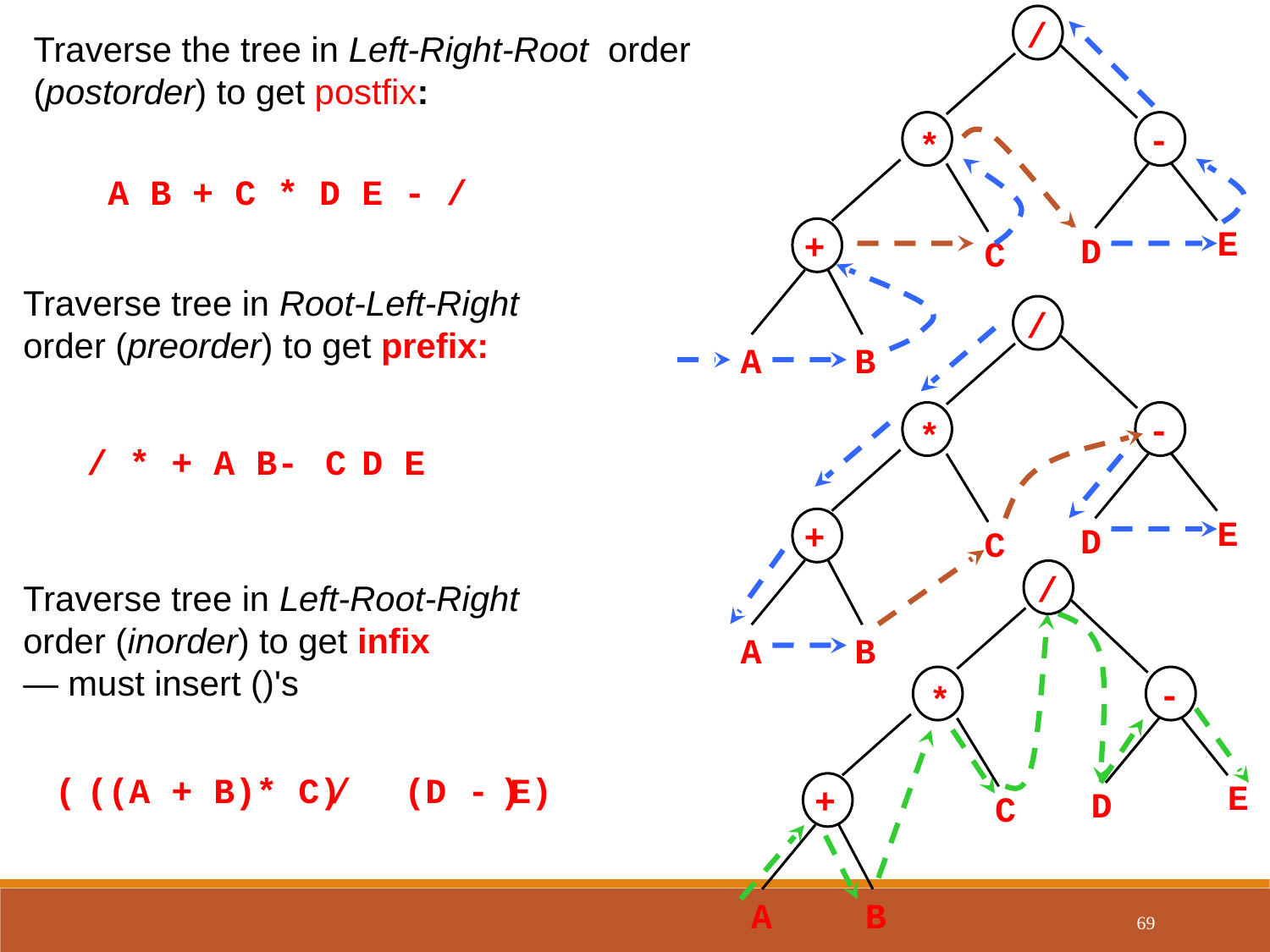

/

-
*

E
+
D
C

A
B

Traverse the tree in Left-Right-Root  order (postorder) to get postfix:

A
B
+
C
*
D
E
-
/

Traverse tree in Root-Left-Right
order (preorder) to get prefix:

/

-
*

E
+
D
C

A
B

/ * + A B
C
          -   D E

/

-
*

E
+
D
C

A
B

Traverse tree in Left-Root-Right
order (inorder) to get infix
— must insert ()'s

(                    )
            /
(       * C)
(A + B)
(D - E)

69